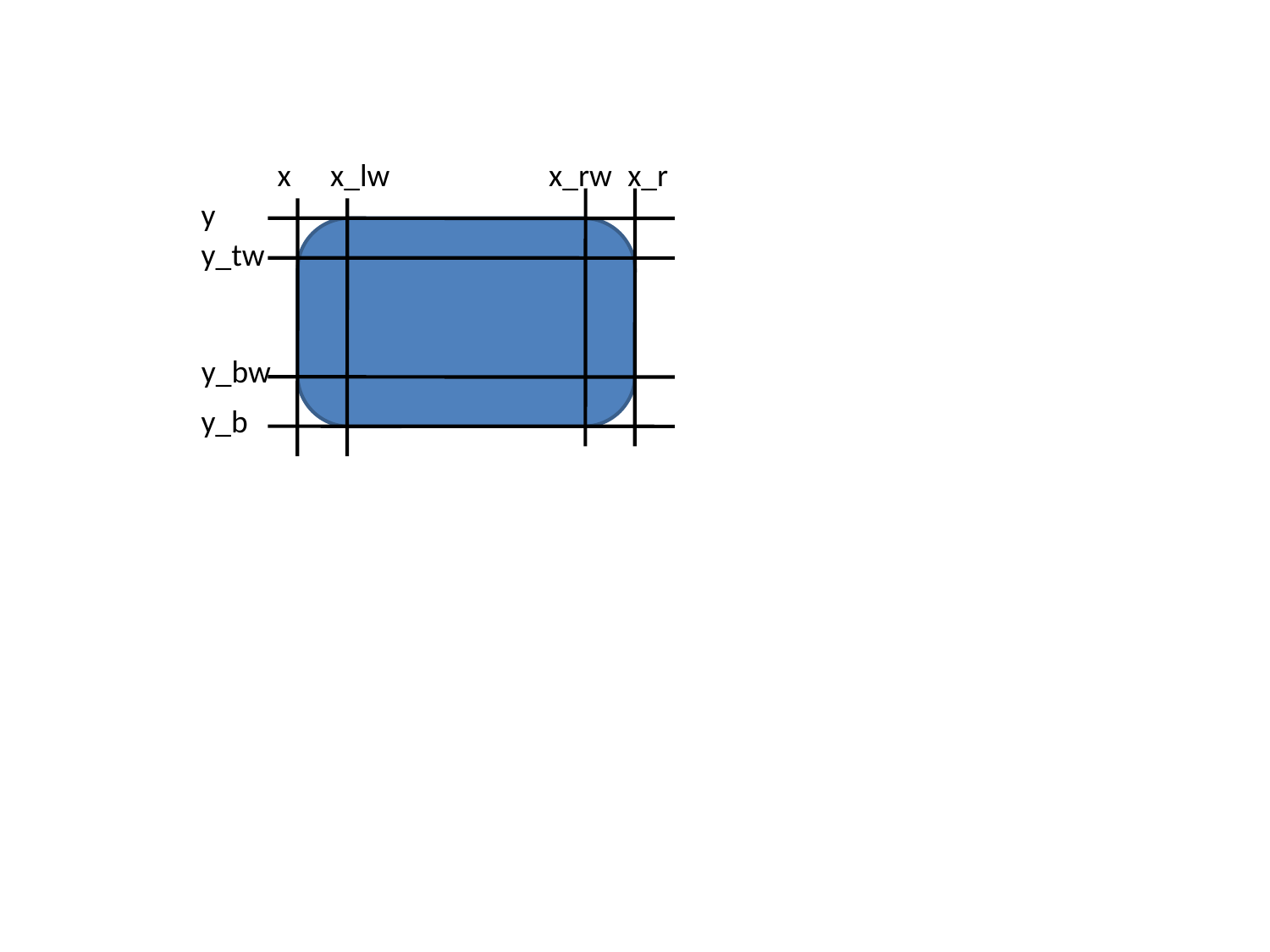

x
x_lw
x_rw
x_r
y

y_tw
y_bw
y_b